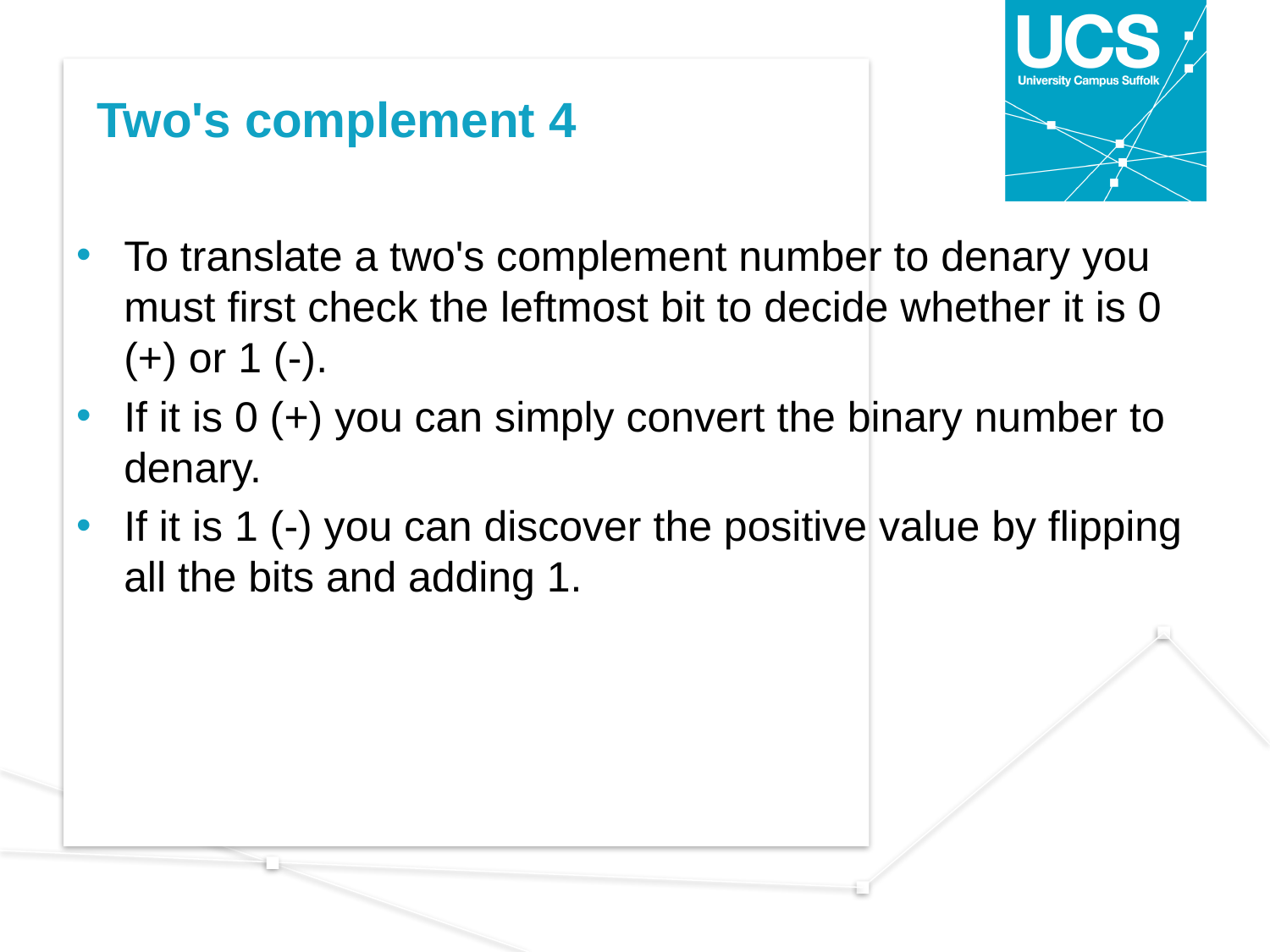

# Two's complement 4
To translate a two's complement number to denary you must first check the leftmost bit to decide whether it is 0 (+) or 1 (-).
If it is 0 (+) you can simply convert the binary number to denary.
If it is 1 (-) you can discover the positive value by flipping all the bits and adding 1.